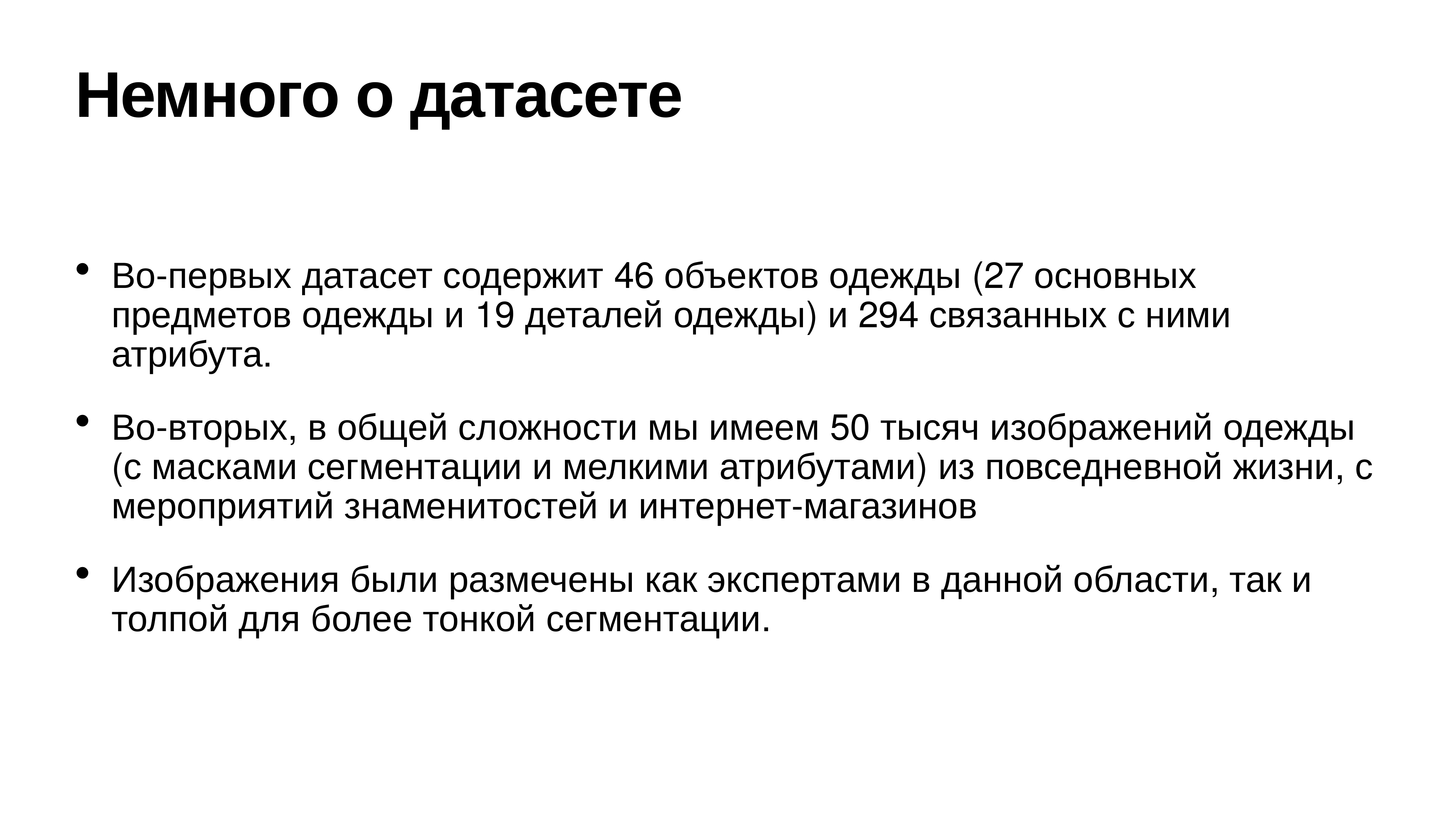

# Немного о датасете
Во-первых датасет содержит 46 объектов одежды (27 основных предметов одежды и 19 деталей одежды) и 294 связанных с ними атрибута.
Во-вторых, в общей сложности мы имеем 50 тысяч изображений одежды (с масками сегментации и мелкими атрибутами) из повседневной жизни, с мероприятий знаменитостей и интернет-магазинов
Изображения были размечены как экспертами в данной области, так и толпой для более тонкой сегментации.